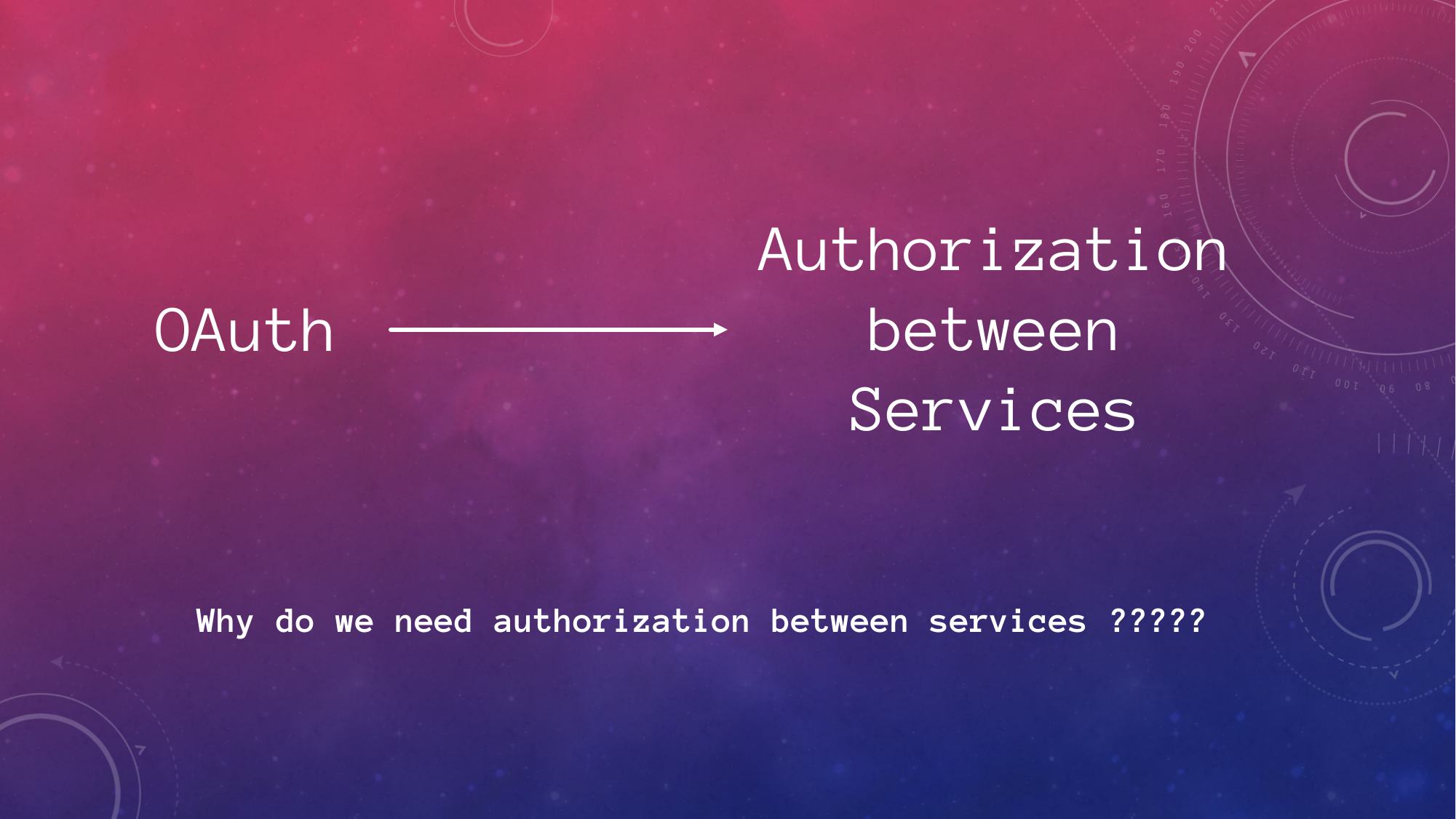

Authorization
between
Services
OAuth
Why do we need authorization between services ?????